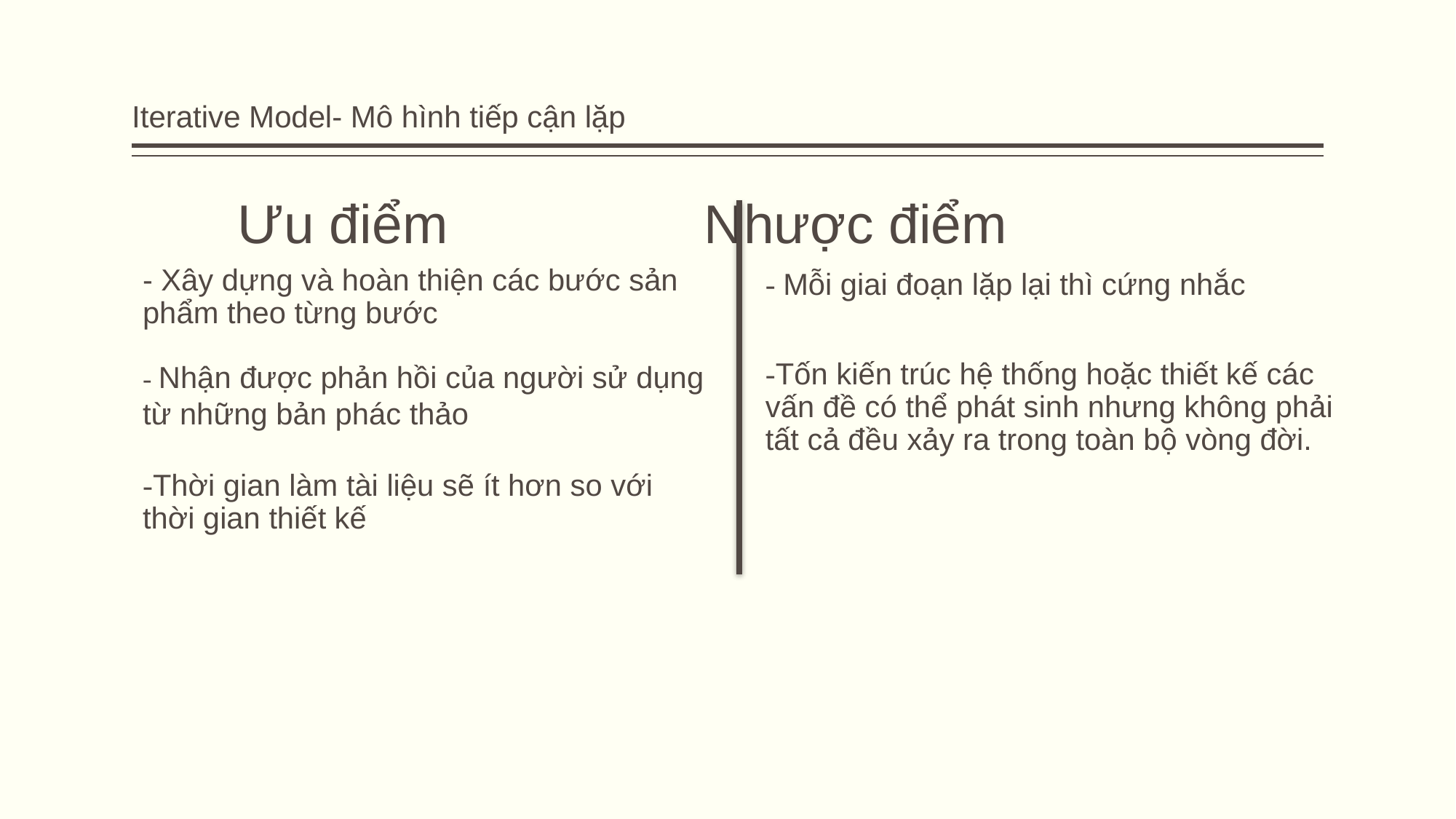

# Iterative Model- Mô hình tiếp cận lặp
       Ưu điểm                 Nhược điểm

- Xây dựng và hoàn thiện các bước sản phẩm theo từng bước
- Mỗi giai đoạn lặp lại thì cứng nhắc
- Nhận được phản hồi của người sử dụng từ những bản phác thảo
-Tốn kiến trúc hệ thống hoặc thiết kế các vấn đề có thể phát sinh nhưng không phải tất cả đều xảy ra trong toàn bộ vòng đời.
-Thời gian làm tài liệu sẽ ít hơn so với thời gian thiết kế